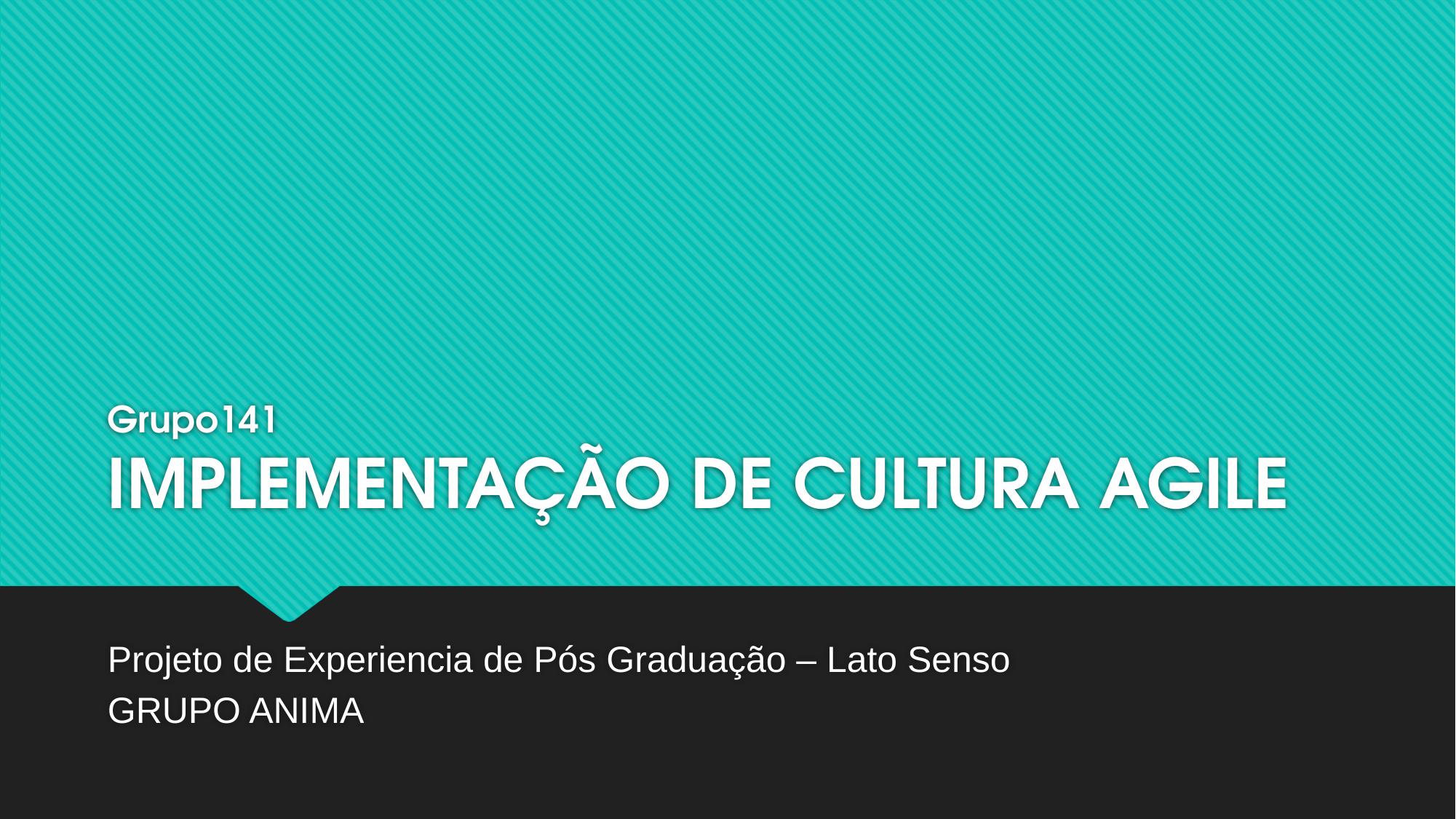

# Grupo141 IMPLEMENTAÇÃO DE CULTURA AGILE
Projeto de Experiencia de Pós Graduação – Lato Senso
GRUPO ANIMA